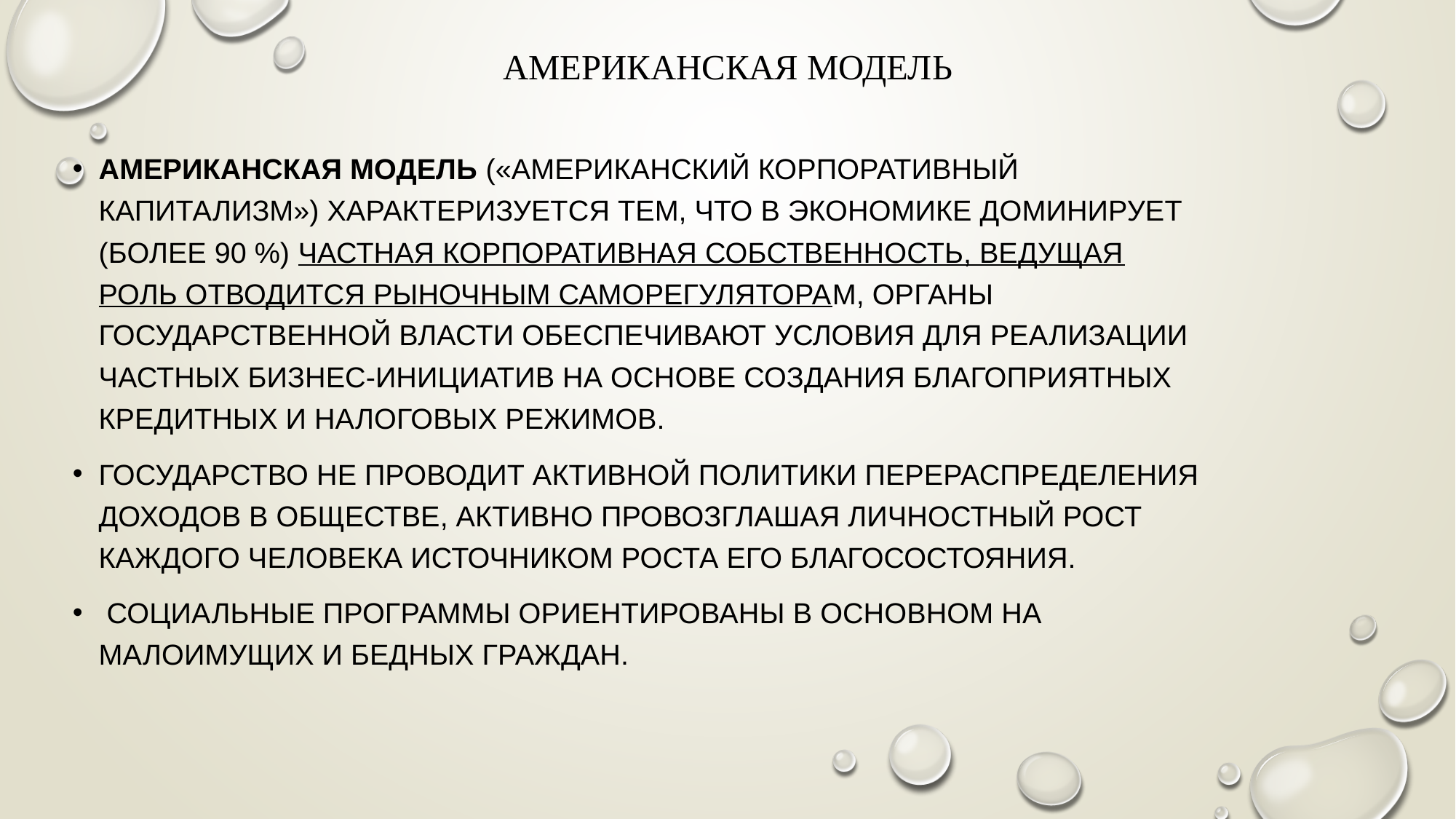

# Американская модель
Американская модель («американский корпоративный капитализм») характеризуется тем, что в экономике доминирует (более 90 %) частная корпоративная собственность, ведущая роль отводится рыночным саморегуляторам, органы государственной власти обеспечивают условия для реализации частных бизнес-инициатив на основе создания благоприятных кредитных и налоговых режимов.
Государство не проводит активной политики перераспределения доходов в обществе, активно провозглашая личностный рост каждого человека источником роста его благосостояния.
 Социальные программы ориентированы в основном на малоимущих и бедных граждан.